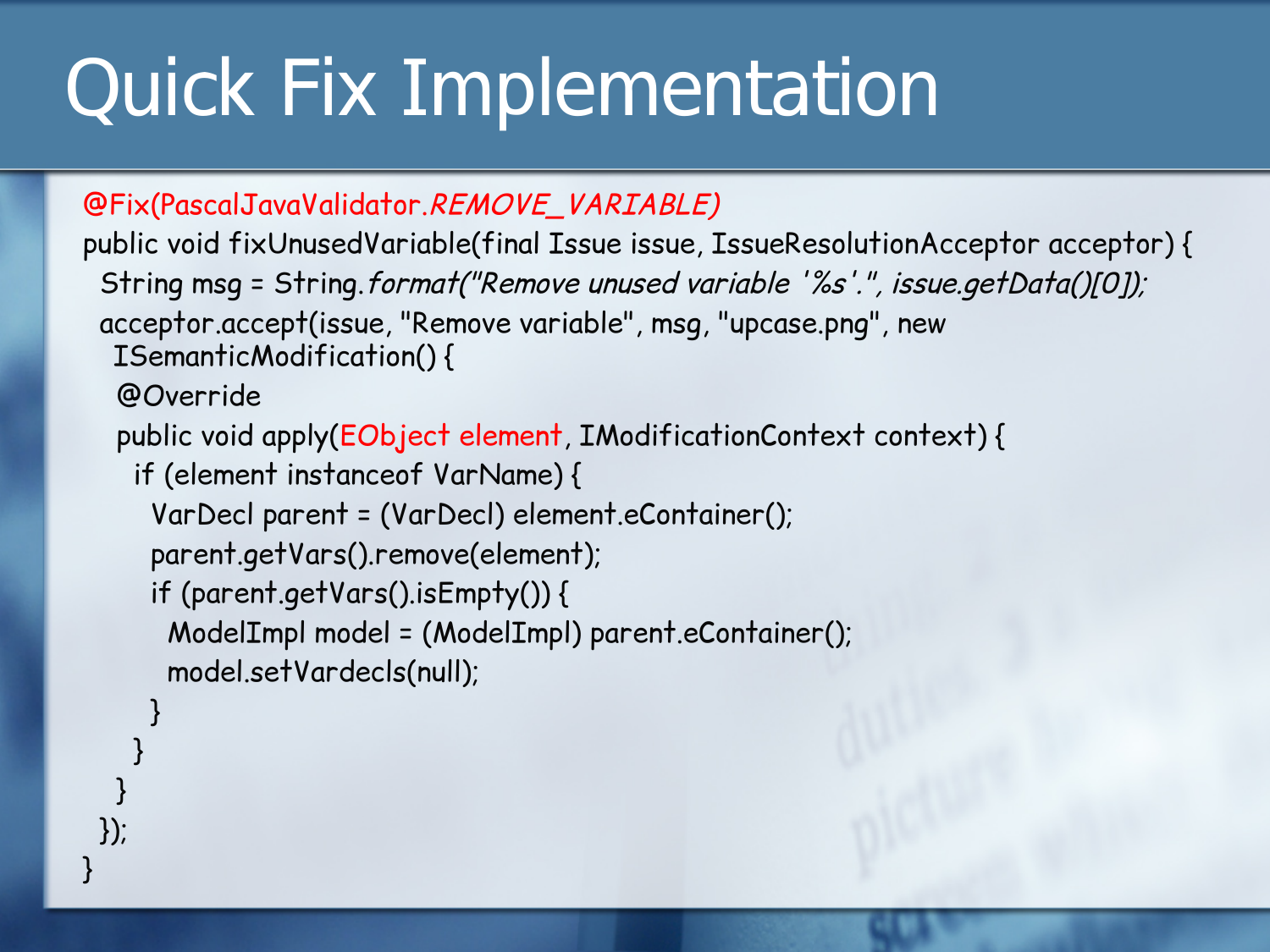

# Quick Fix Implementation
  @Fix(PascalJavaValidator.REMOVE_VARIABLE)
  public void fixUnusedVariable(final Issue issue, IssueResolutionAcceptor acceptor) {
    String msg = String.format("Remove unused variable '%s'.", issue.getData()[0]);
    acceptor.accept(issue, "Remove variable", msg, "upcase.png", new ISemanticModification() {
      @Override
      public void apply(EObject element, IModificationContext context) {
        if (element instanceof VarName) {
          VarDecl parent = (VarDecl) element.eContainer();
          parent.getVars().remove(element);
          if (parent.getVars().isEmpty()) {
            ModelImpl model = (ModelImpl) parent.eContainer();
            model.setVardecls(null);
          }
        }
      }
    });
  }